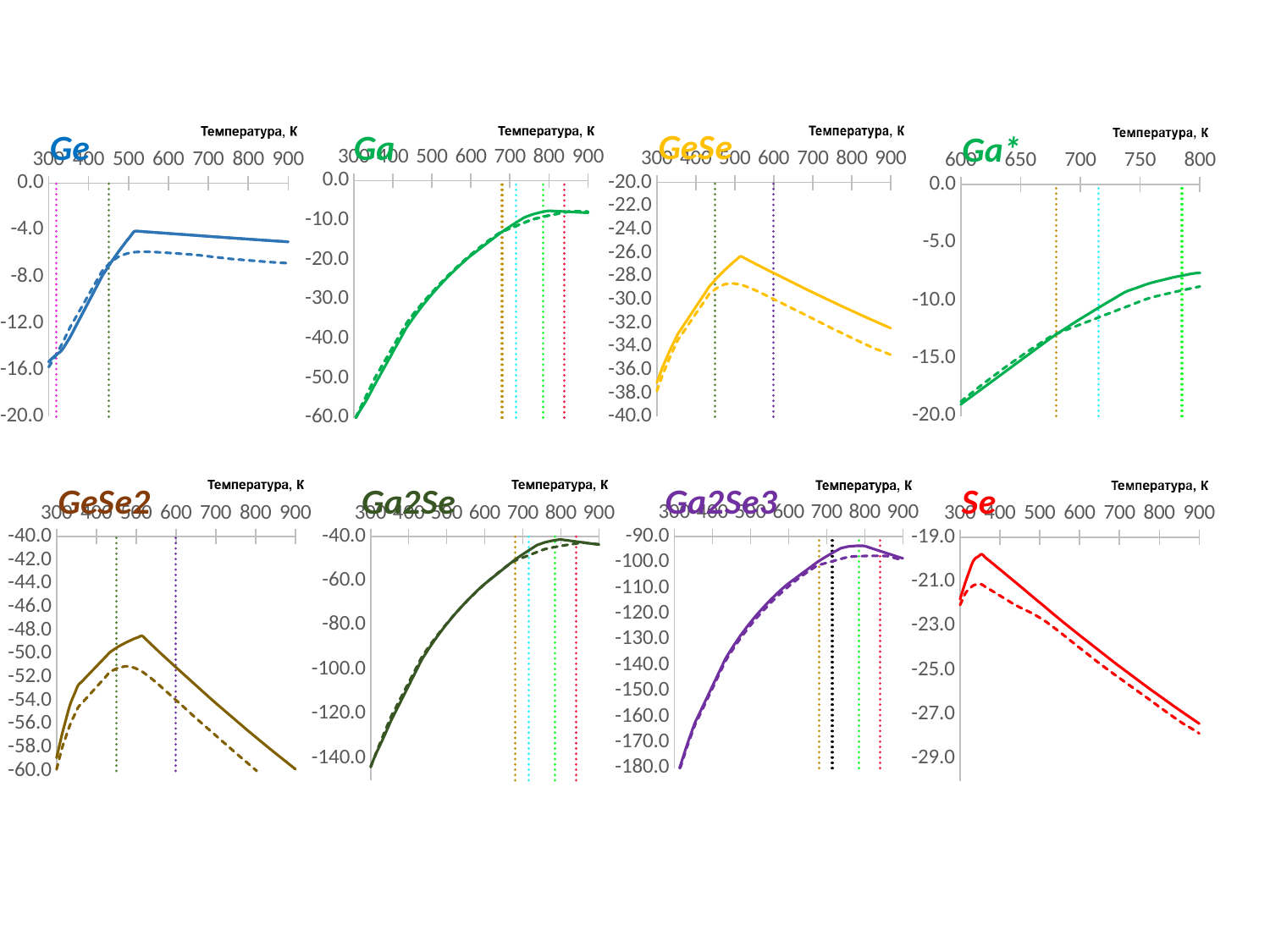

### Chart: GeSe

| Category | *GeSe | (1)GeSe | temp 3 | temp 4 |
|---|---|---|---|---|

### Chart: Ga

| Category | *Ga[l] | (1)Ga | (3)Ga[l] | temp 5 | temp 6 | temp 7 | temp 8 |
|---|---|---|---|---|---|---|---|

### Chart: Ge

| Category | *Ge | *Ge[c] | (1)Ge | temp 3 | temp 10 |
|---|---|---|---|---|---|

### Chart: Ga*

| Category | *Ga[l] | (1)Ga | temp 5 | temp 6 | temp 7 | temp 8 |
|---|---|---|---|---|---|---|

### Chart: GeSe2

| Category | *GeSe2 | *GeSe2 | temp 1 | temp 3 | temp 4 |
|---|---|---|---|---|---|

### Chart: Ga2Se

| Category | *Ga2Se | (1)Ga2Se | temp 5 | temp 6 | temp 7 | temp 8 |
|---|---|---|---|---|---|---|

### Chart: Ga2Se3

| Category | Ga2Se3 | (1)Ga2Se3 | temp 5 | temp 6 | temp 7 | temp 8 |
|---|---|---|---|---|---|---|

### Chart: Se

| Category | *Se[m] | (1)Ga2Se | (1)Se |
|---|---|---|---|